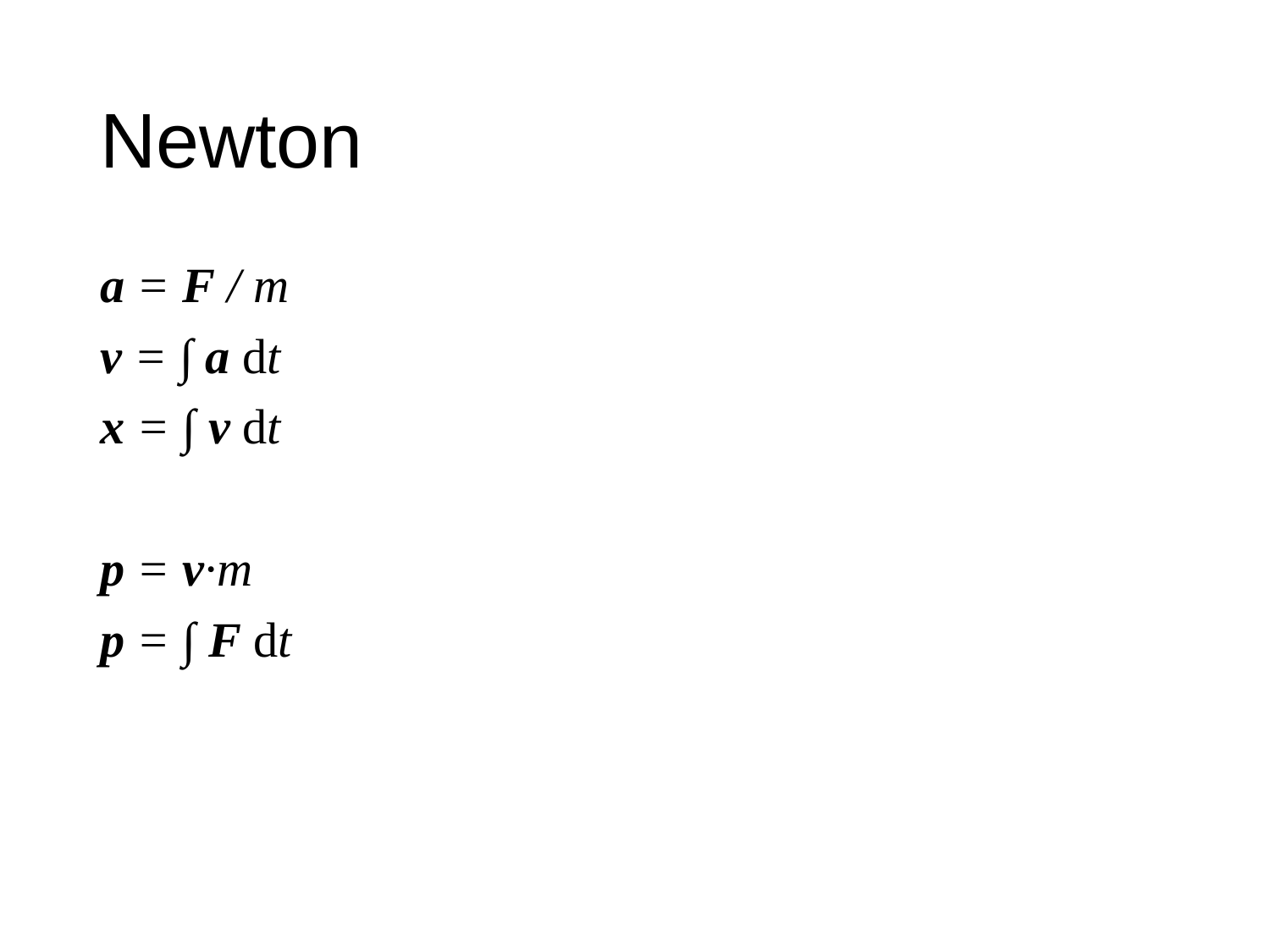

# Newton
a = F / m
v = ∫ a dt
x = ∫ v dt

p = v·m
p = ∫ F dt